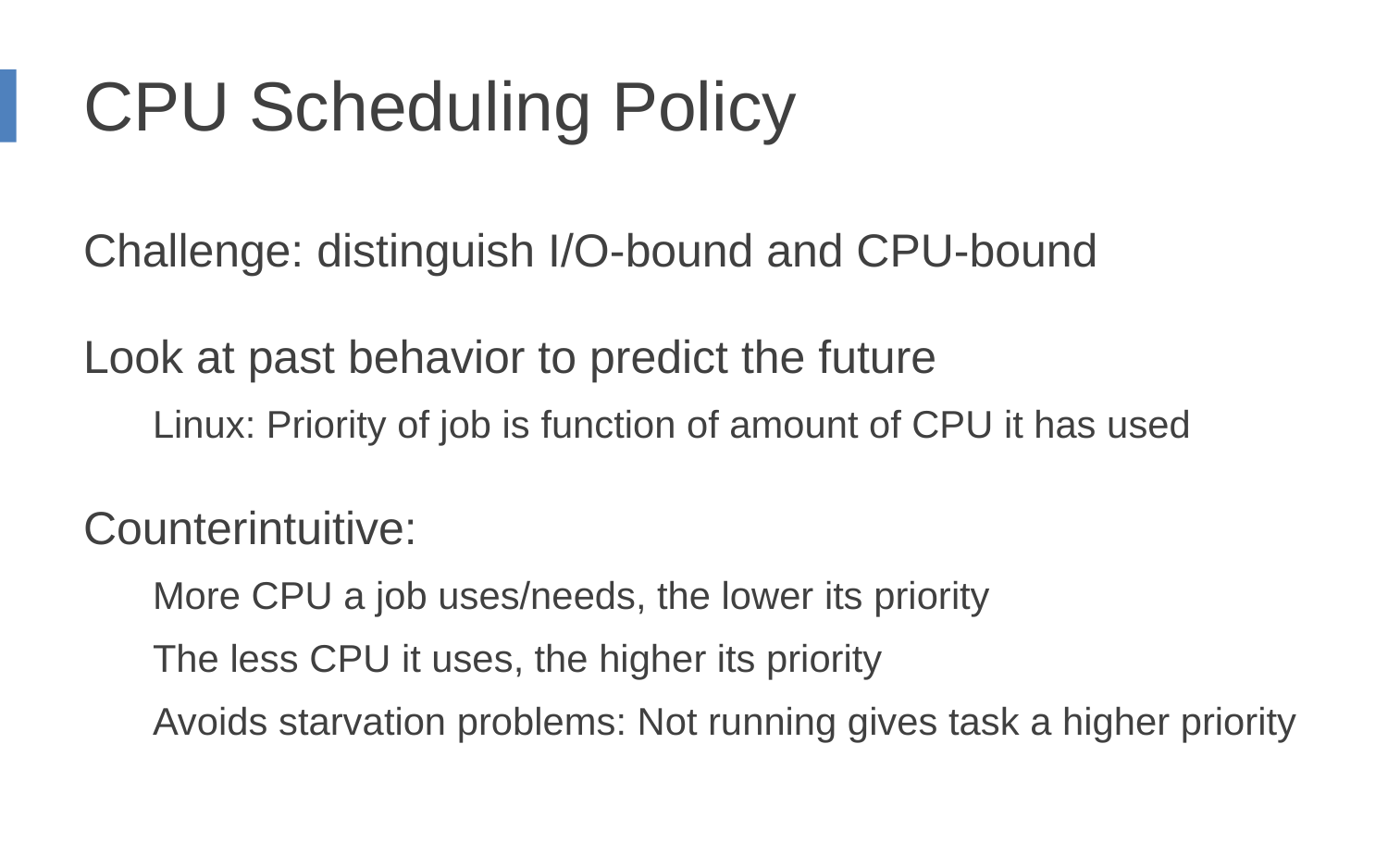

# CPU Scheduling Policy
Challenge: distinguish I/O-bound and CPU-bound
Look at past behavior to predict the future
Linux: Priority of job is function of amount of CPU it has used
Counterintuitive:
More CPU a job uses/needs, the lower its priority
The less CPU it uses, the higher its priority
Avoids starvation problems: Not running gives task a higher priority